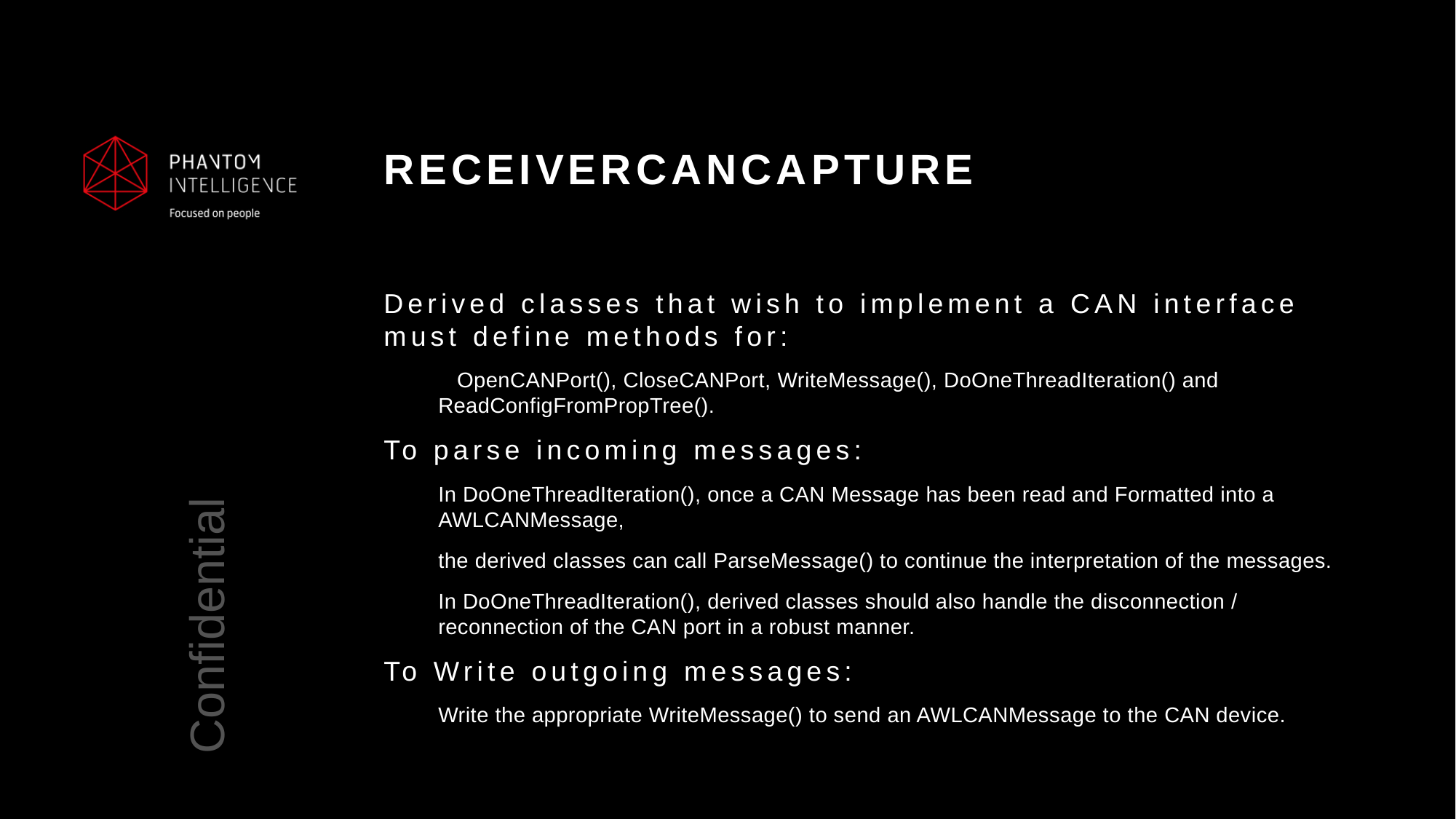

# ReceiverCANCapture
Derived classes that wish to implement a CAN interface must define methods for:
   OpenCANPort(), CloseCANPort, WriteMessage(), DoOneThreadIteration() and ReadConfigFromPropTree().
To parse incoming messages:
In DoOneThreadIteration(), once a CAN Message has been read and Formatted into a AWLCANMessage,
the derived classes can call ParseMessage() to continue the interpretation of the messages.
In DoOneThreadIteration(), derived classes should also handle the disconnection / reconnection of the CAN port in a robust manner.
To Write outgoing messages:
Write the appropriate WriteMessage() to send an AWLCANMessage to the CAN device.